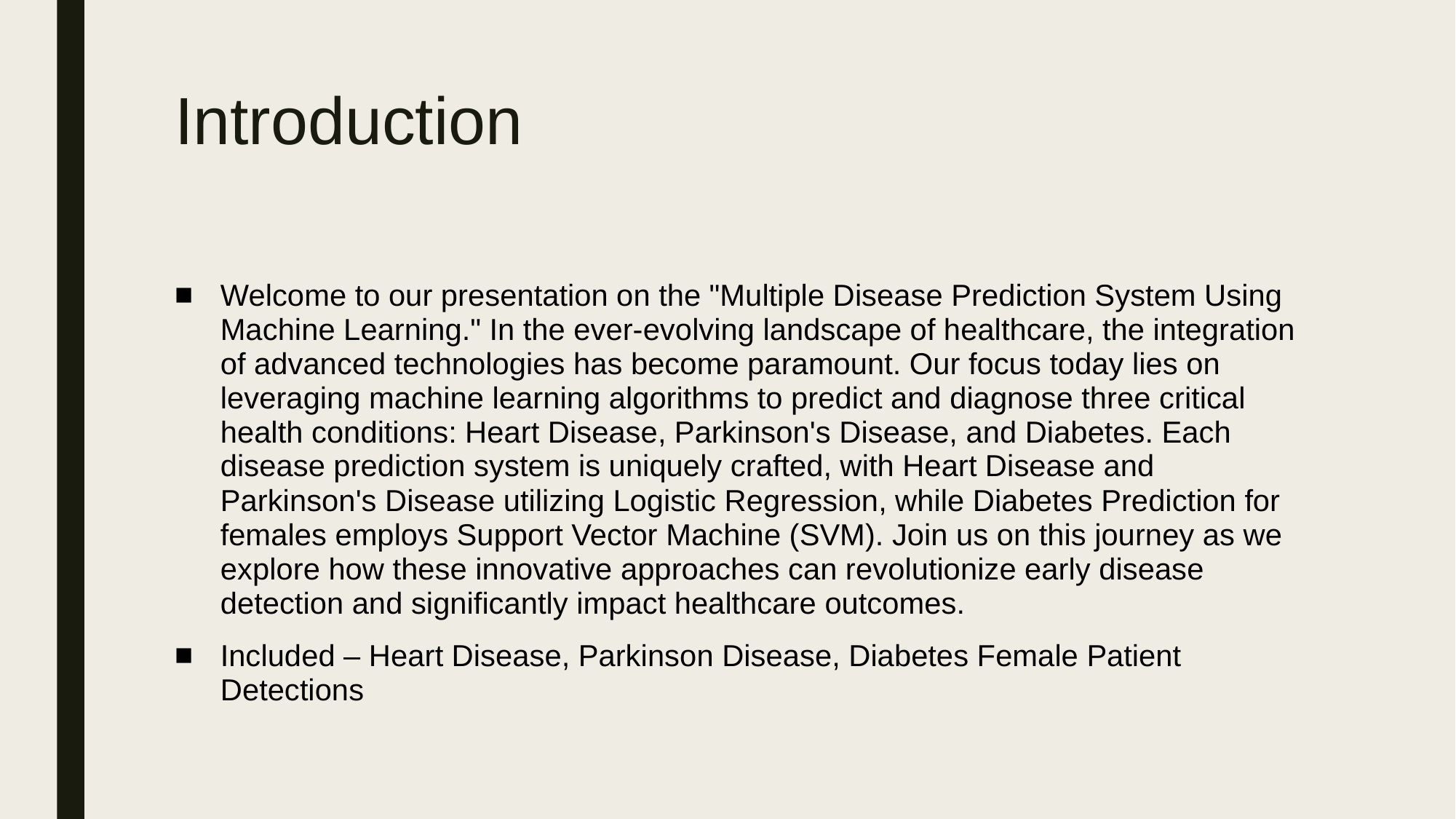

# Introduction
Welcome to our presentation on the "Multiple Disease Prediction System Using Machine Learning." In the ever-evolving landscape of healthcare, the integration of advanced technologies has become paramount. Our focus today lies on leveraging machine learning algorithms to predict and diagnose three critical health conditions: Heart Disease, Parkinson's Disease, and Diabetes. Each disease prediction system is uniquely crafted, with Heart Disease and Parkinson's Disease utilizing Logistic Regression, while Diabetes Prediction for females employs Support Vector Machine (SVM). Join us on this journey as we explore how these innovative approaches can revolutionize early disease detection and significantly impact healthcare outcomes.
Included – Heart Disease, Parkinson Disease, Diabetes Female Patient Detections